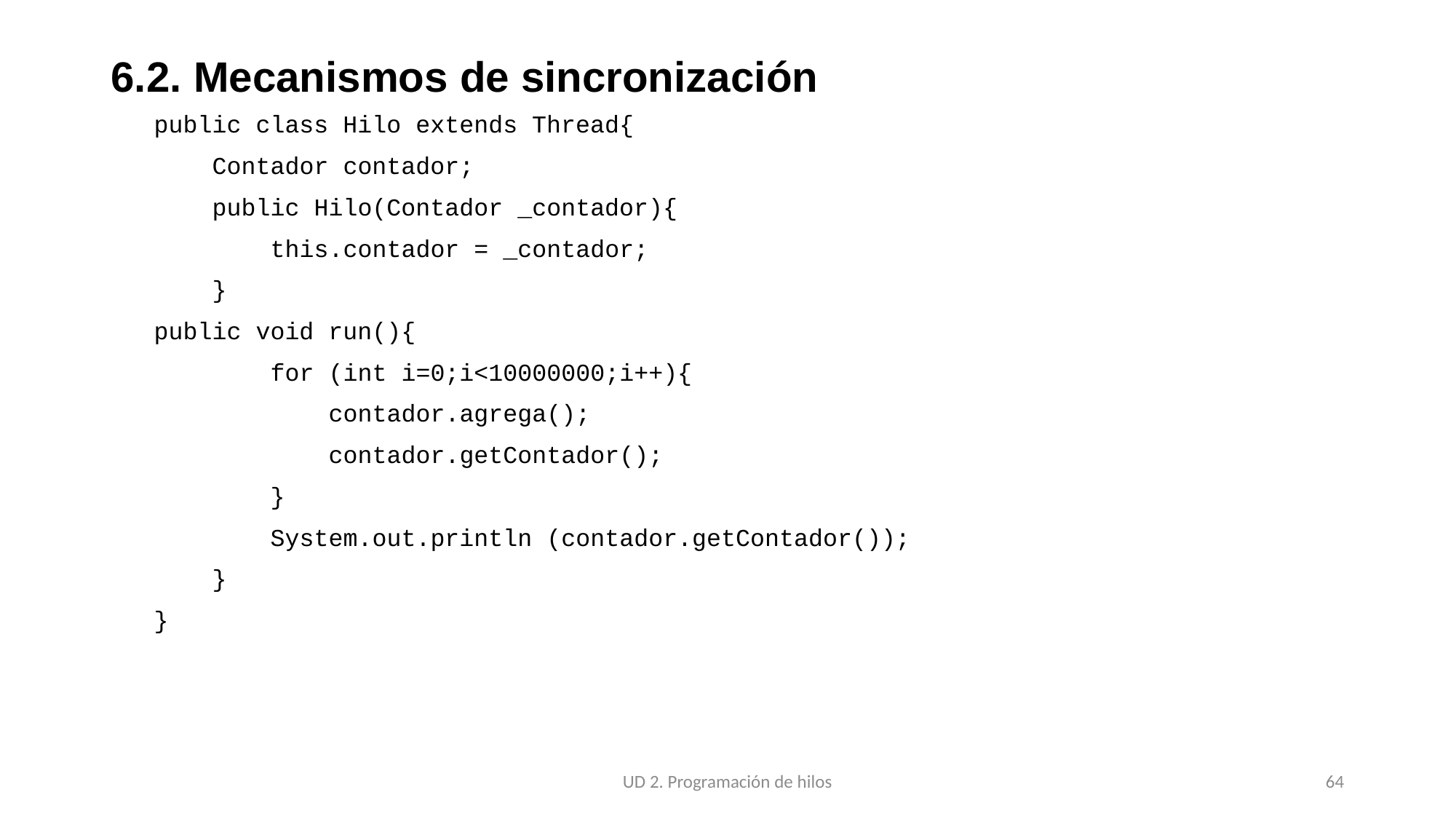

# 6.2. Mecanismos de sincronización
public class Hilo extends Thread{
    Contador contador;
    public Hilo(Contador _contador){
        this.contador = _contador;
    }
public void run(){
        for (int i=0;i<10000000;i++){
            contador.agrega();
            contador.getContador();
        }
        System.out.println (contador.getContador());
    }
}
UD 2. Programación de hilos
64